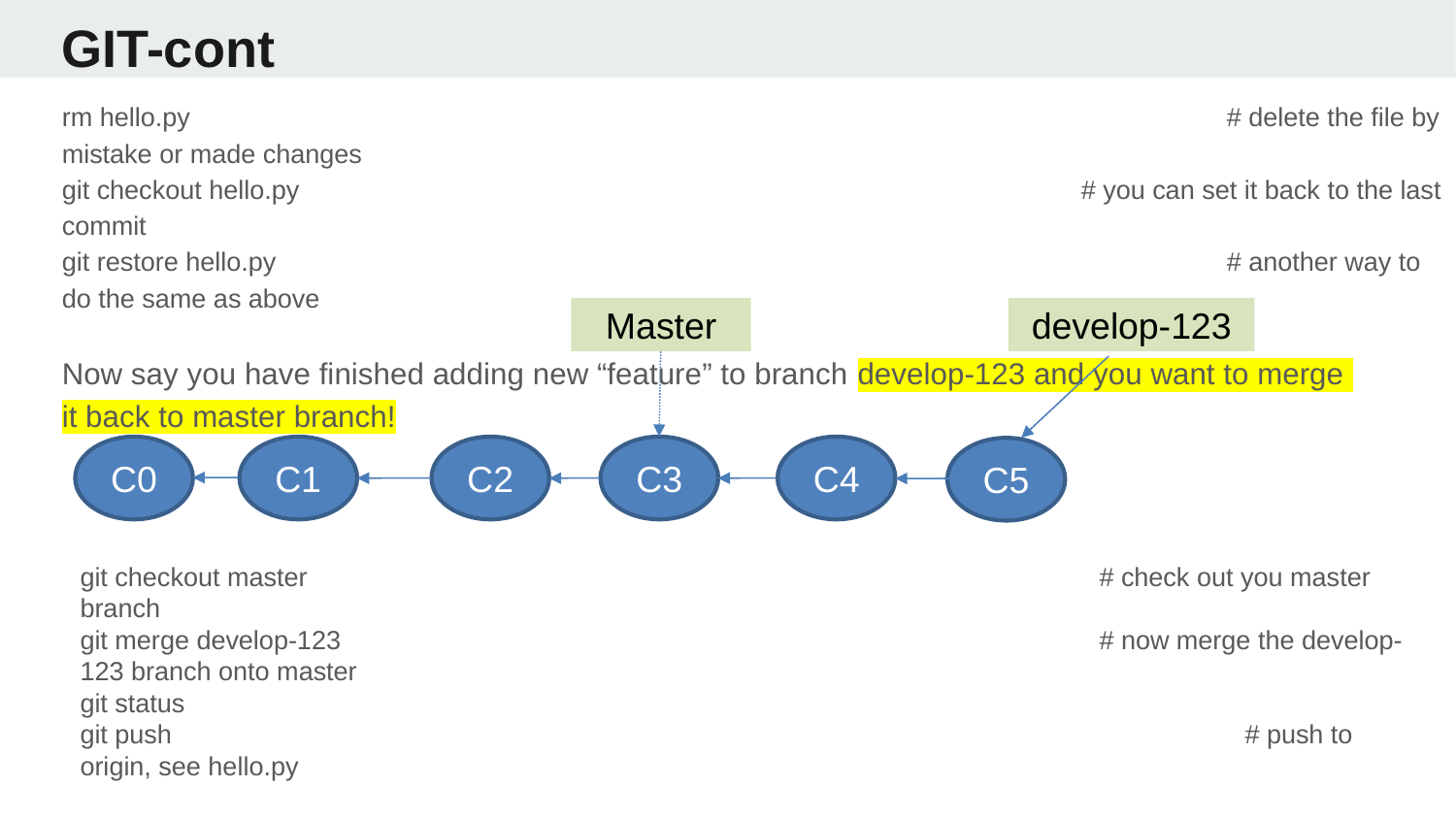

GIT-cont
rm hello.py								# delete the file by mistake or made changes
git checkout hello.py						# you can set it back to the last commit
git restore hello.py							# another way to do the same as above

Now say you have finished adding new “feature” to branch develop-123 and you want to merge
it back to master branch!

Master
develop-123

C0
C1
C2
C3
C4
C5

git checkout master						# check out you master branch
git merge develop-123						# now merge the develop-123 branch onto master
git status
git push								# push to origin, see hello.py

git branch -d develop-123					# finally delete the feature branch from local env.